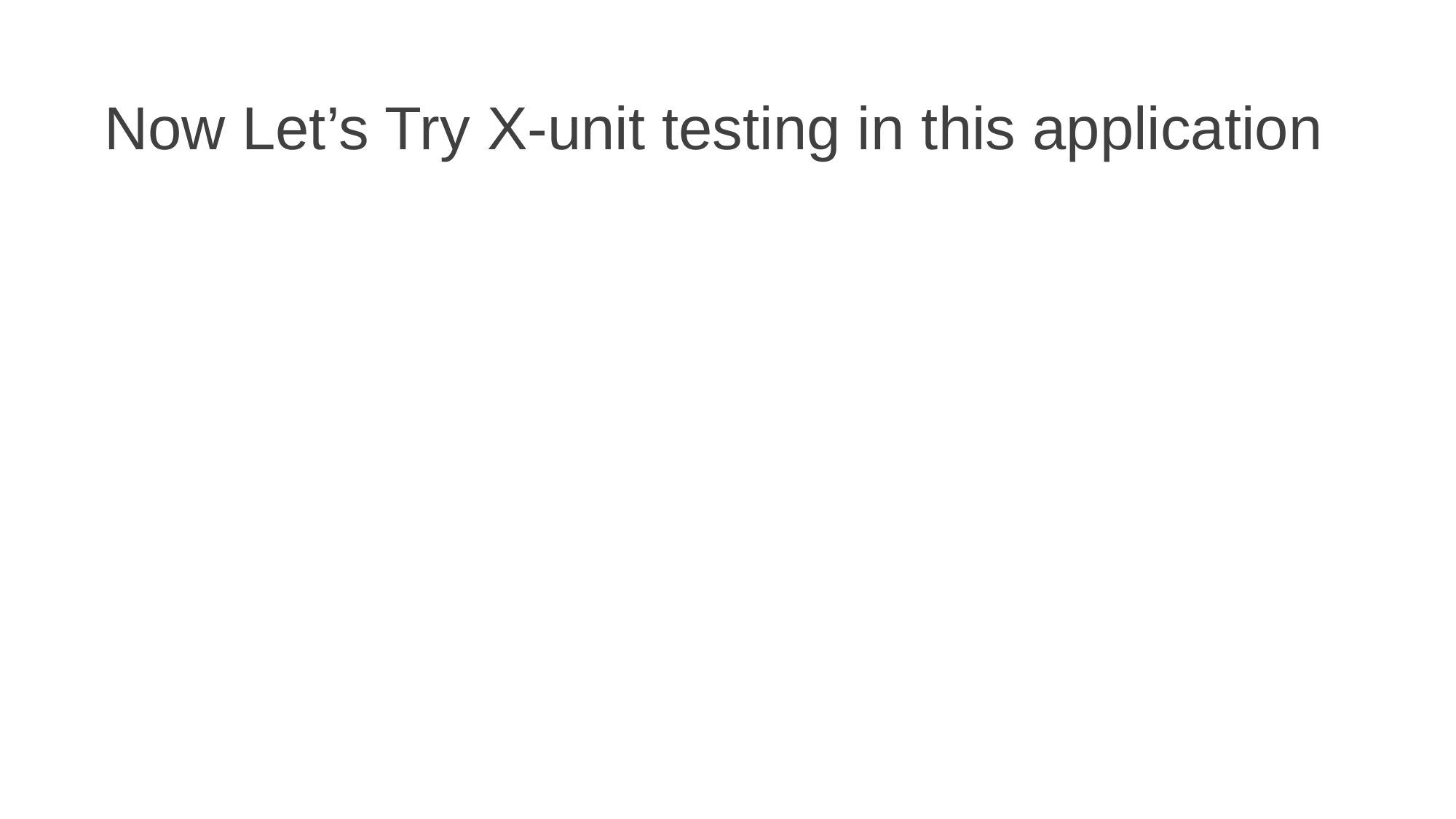

Now Let’s Try X-unit testing in this application